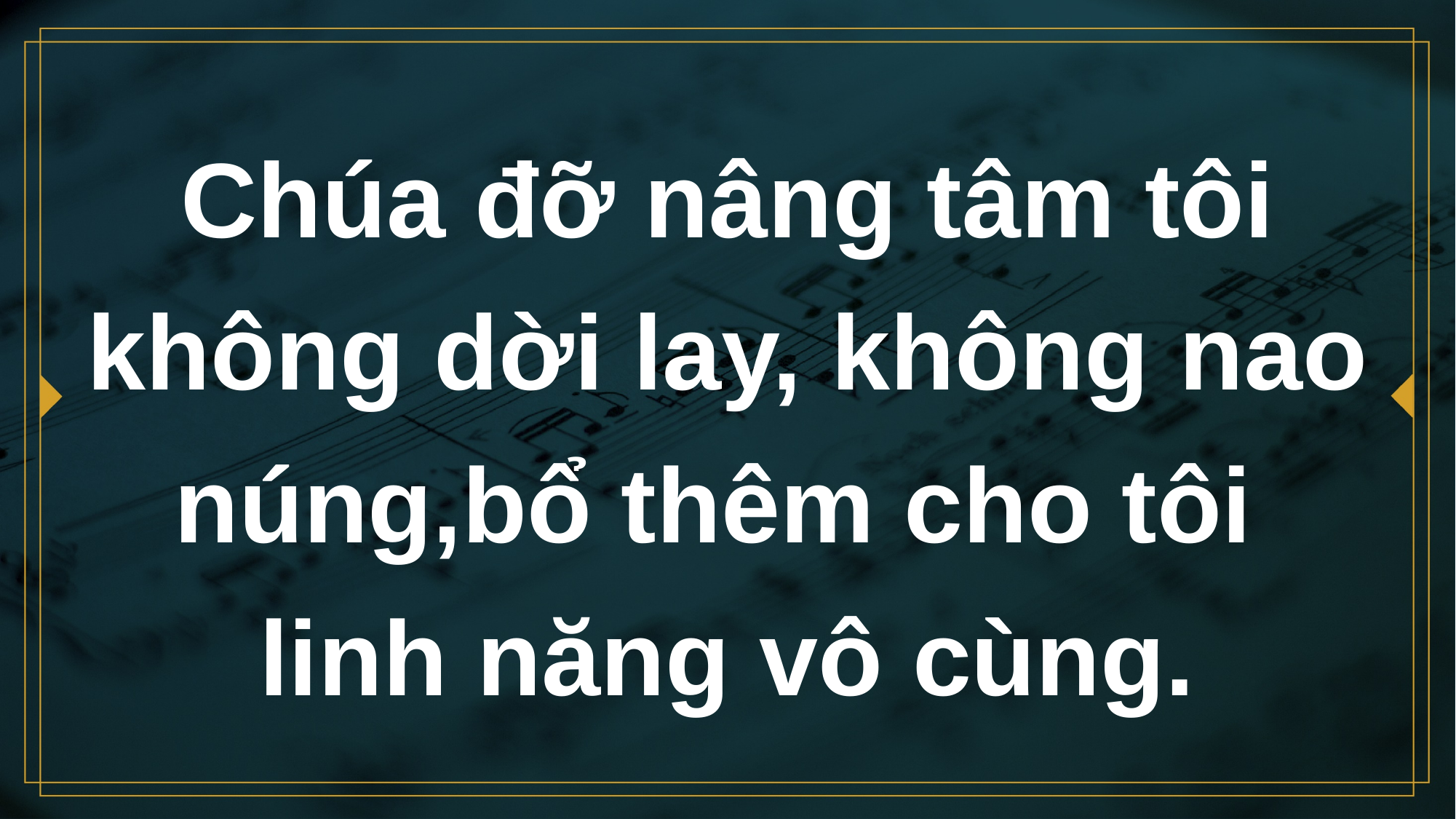

# Chúa đỡ nâng tâm tôi không dời lay, không nao núng,bổ thêm cho tôi linh năng vô cùng.